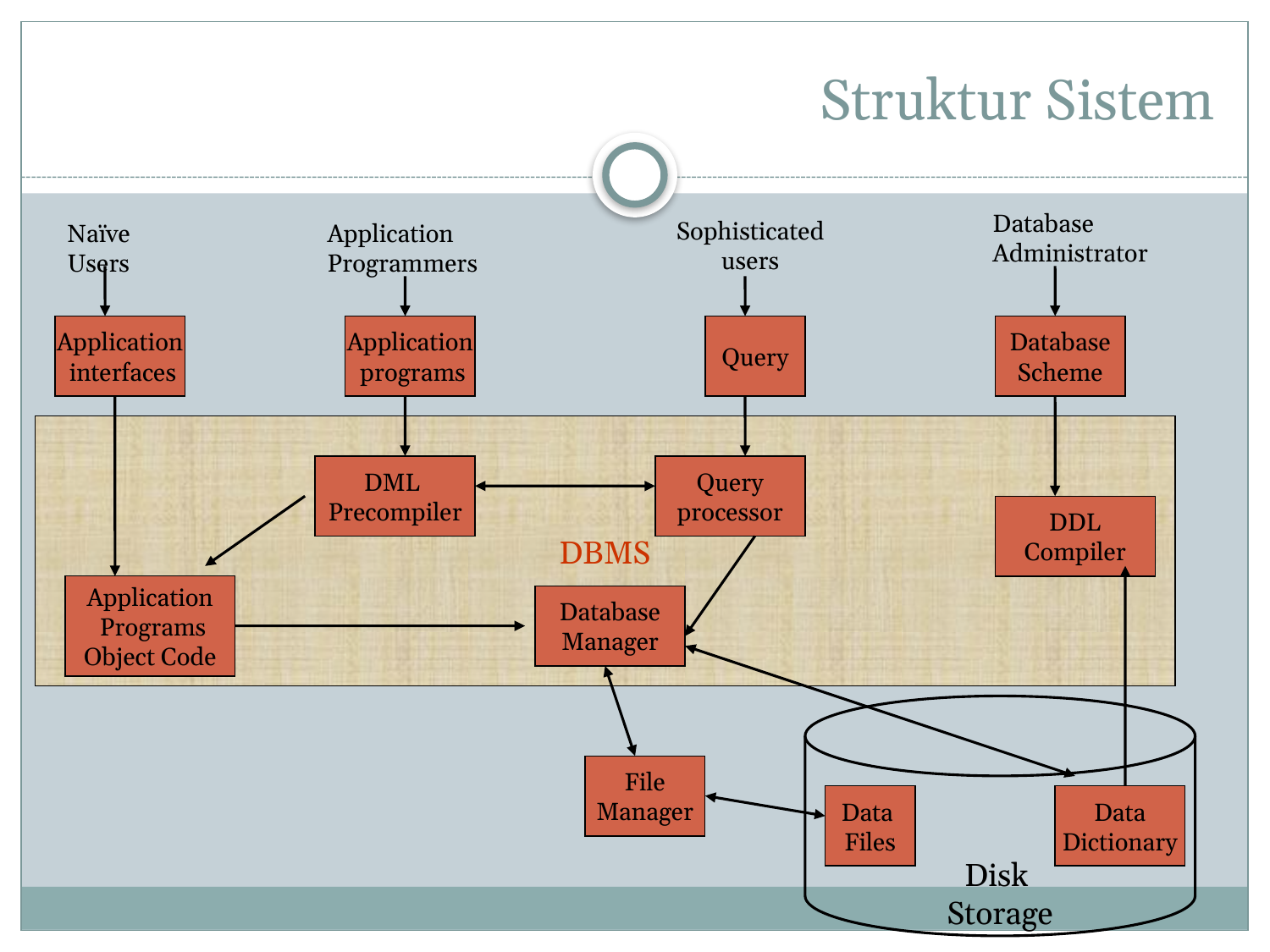

# Struktur Sistem
Database Administrator
Sophisticated users
Naïve
Users
Application Programmers

Application
 interfaces
Application
 programs
Query
Database
Scheme

DBMS
DML
Precompiler
Query
processor

DDL
Compiler

Application
 Programs
Object Code
Database
Manager

Disk
Storage
File
Manager
Data
Files
Data
Dictionary